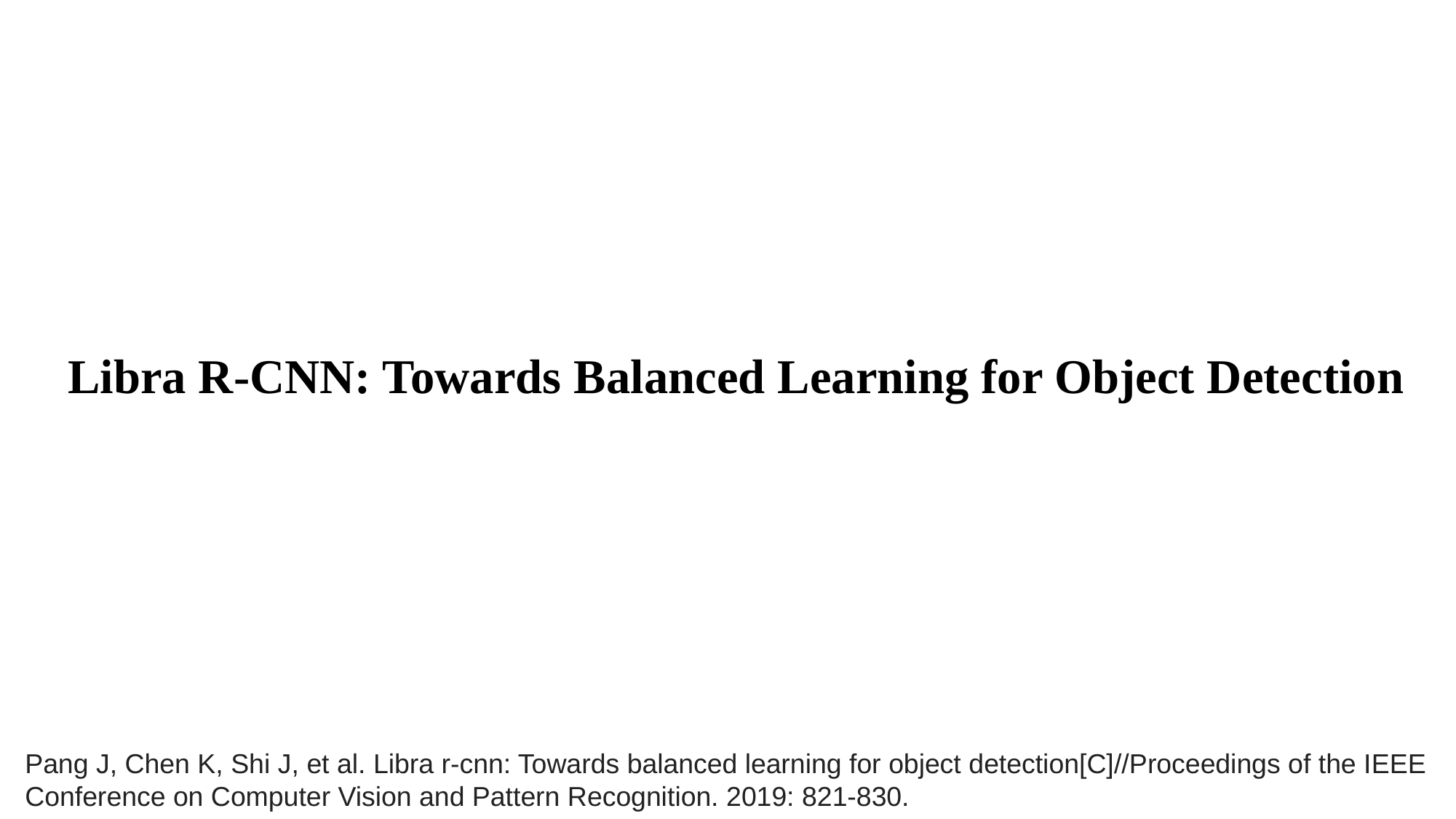

Libra R-CNN: Towards Balanced Learning for Object Detection
Pang J, Chen K, Shi J, et al. Libra r-cnn: Towards balanced learning for object detection[C]//Proceedings of the IEEE Conference on Computer Vision and Pattern Recognition. 2019: 821-830.